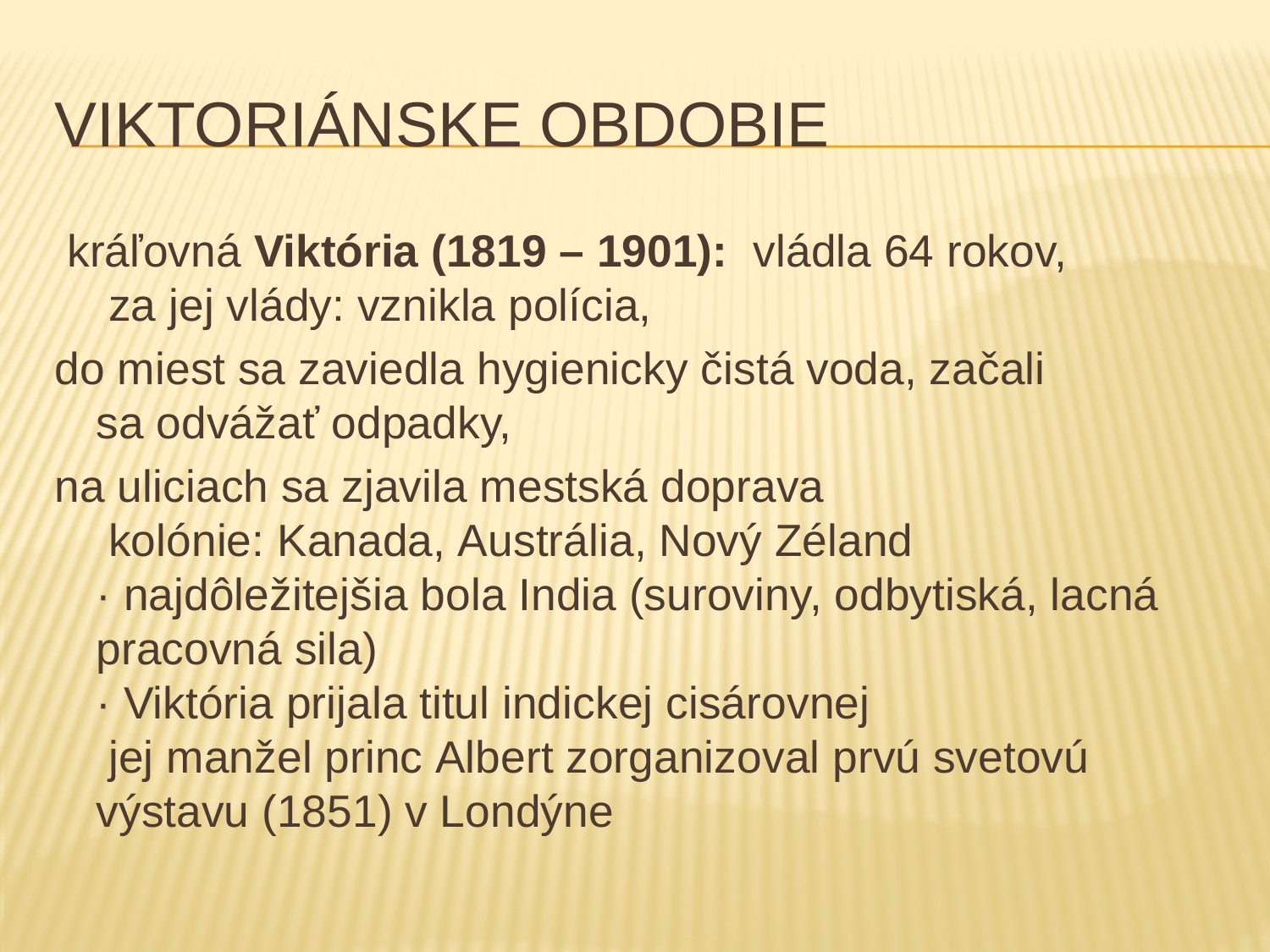

# Viktoriánske obdobie
 kráľovná Viktória (1819 – 1901):  vládla 64 rokov,
 za jej vlády: vznikla polícia,
do miest sa zaviedla hygienicky čistá voda, začali sa odvážať odpadky,
na uliciach sa zjavila mestská doprava
 kolónie: Kanada, Austrália, Nový Zéland
· najdôležitejšia bola India (suroviny, odbytiská, lacná pracovná sila)
· Viktória prijala titul indickej cisárovnej
 jej manžel princ Albert zorganizoval prvú svetovú výstavu (1851) v Londýne